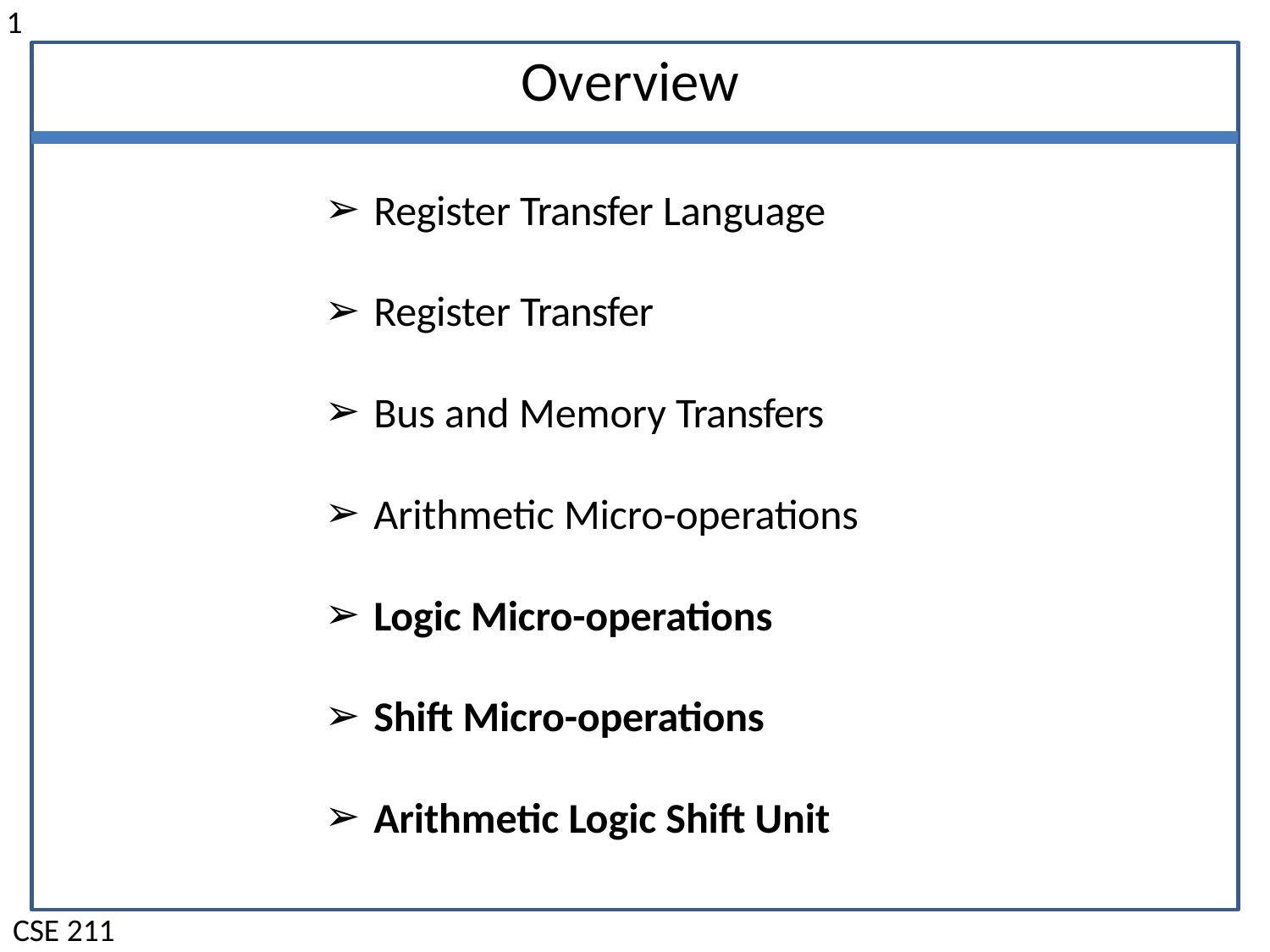

1
# Overview
Register Transfer Language

Register Transfer

Bus and Memory Transfers

Arithmetic Micro-operations

Logic Micro-operations

Shift Micro-operations

Arithmetic Logic Shift Unit
CSE 211